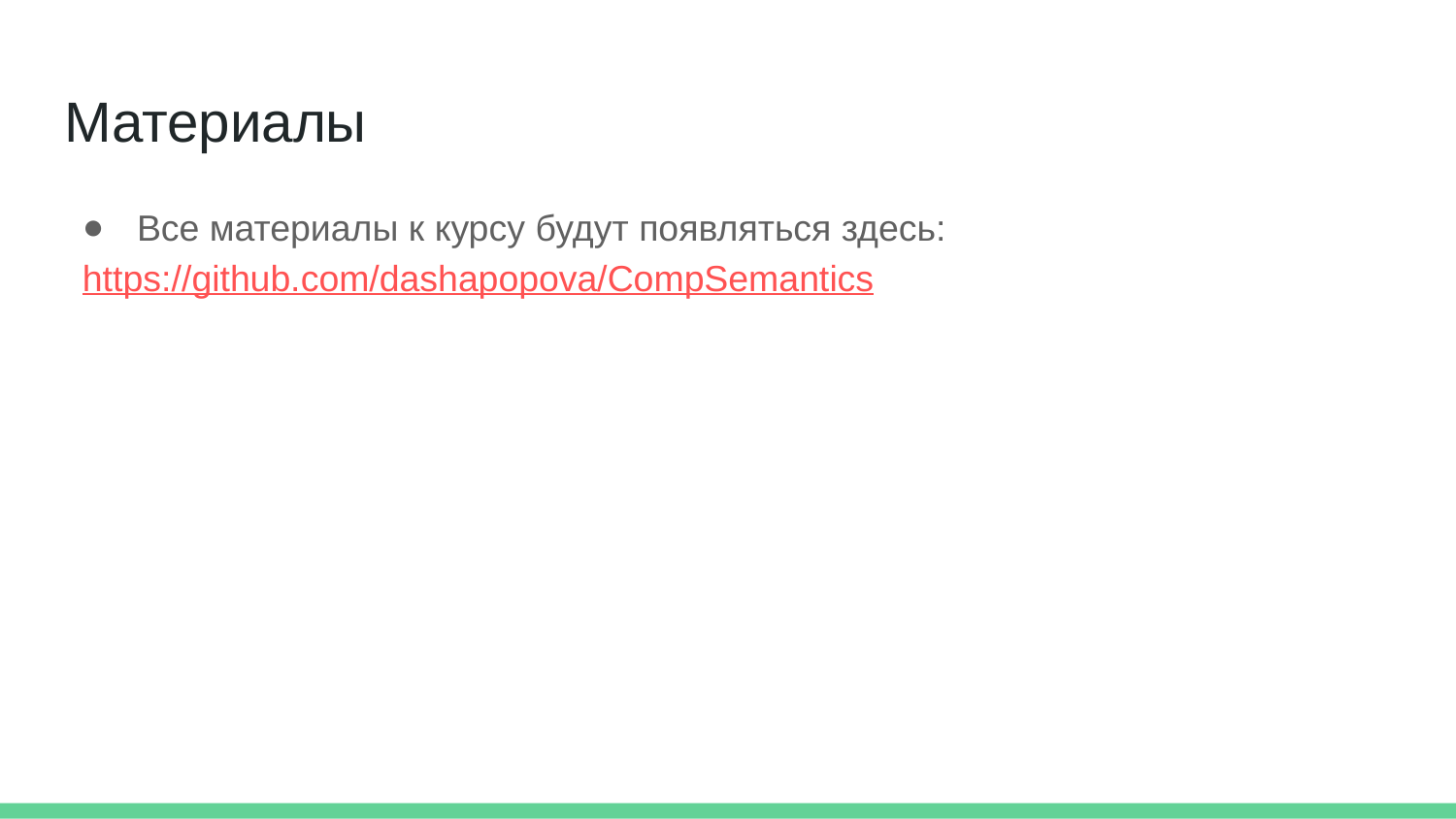

# Материалы
Все материалы к курсу будут появляться здесь:
https://github.com/dashapopova/CompSemantics